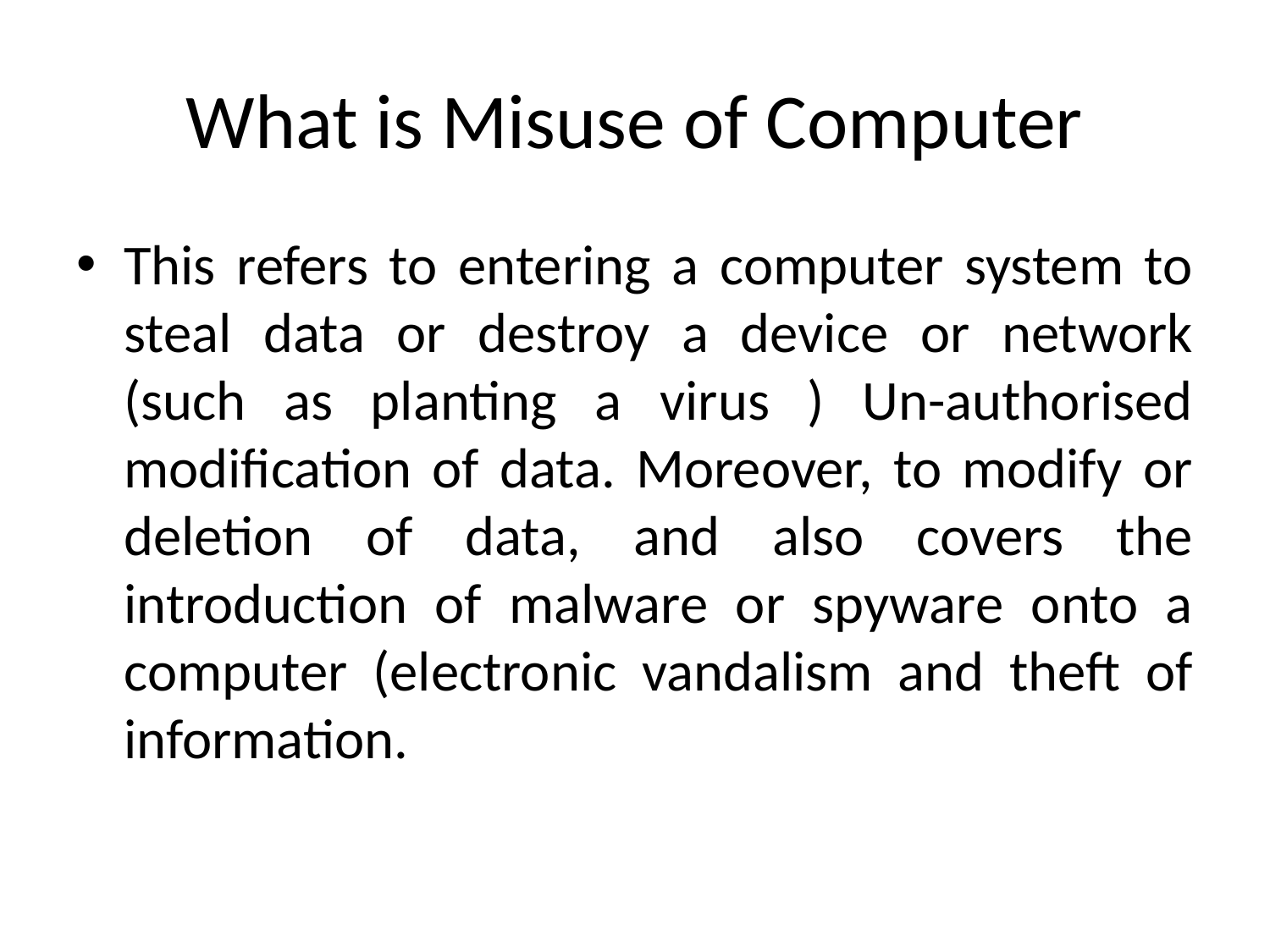

# What is Misuse of Computer
This refers to entering a computer system to steal data or destroy a device or network (such as planting a virus ) Un-authorised modification of data. Moreover, to modify or deletion of data, and also covers the introduction of malware or spyware onto a computer (electronic vandalism and theft of information.